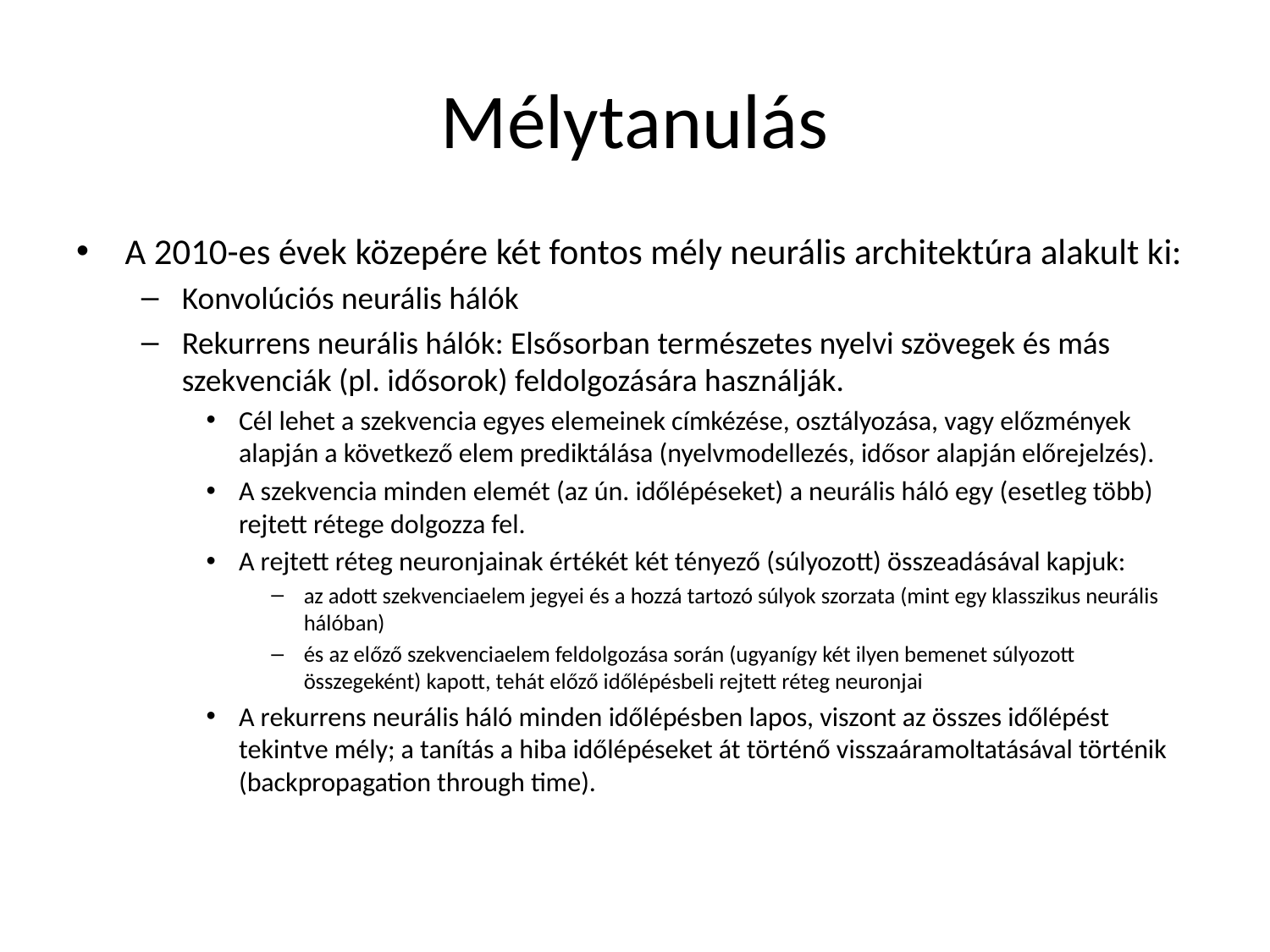

# Mélytanulás
A 2010-es évek közepére két fontos mély neurális architektúra alakult ki:
Konvolúciós neurális hálók
Rekurrens neurális hálók: Elsősorban természetes nyelvi szövegek és más szekvenciák (pl. idősorok) feldolgozására használják.
Cél lehet a szekvencia egyes elemeinek címkézése, osztályozása, vagy előzmények alapján a következő elem prediktálása (nyelvmodellezés, idősor alapján előrejelzés).
A szekvencia minden elemét (az ún. időlépéseket) a neurális háló egy (esetleg több) rejtett rétege dolgozza fel.
A rejtett réteg neuronjainak értékét két tényező (súlyozott) összeadásával kapjuk:
az adott szekvenciaelem jegyei és a hozzá tartozó súlyok szorzata (mint egy klasszikus neurális hálóban)
és az előző szekvenciaelem feldolgozása során (ugyanígy két ilyen bemenet súlyozott összegeként) kapott, tehát előző időlépésbeli rejtett réteg neuronjai
A rekurrens neurális háló minden időlépésben lapos, viszont az összes időlépést tekintve mély; a tanítás a hiba időlépéseket át történő visszaáramoltatásával történik (backpropagation through time).